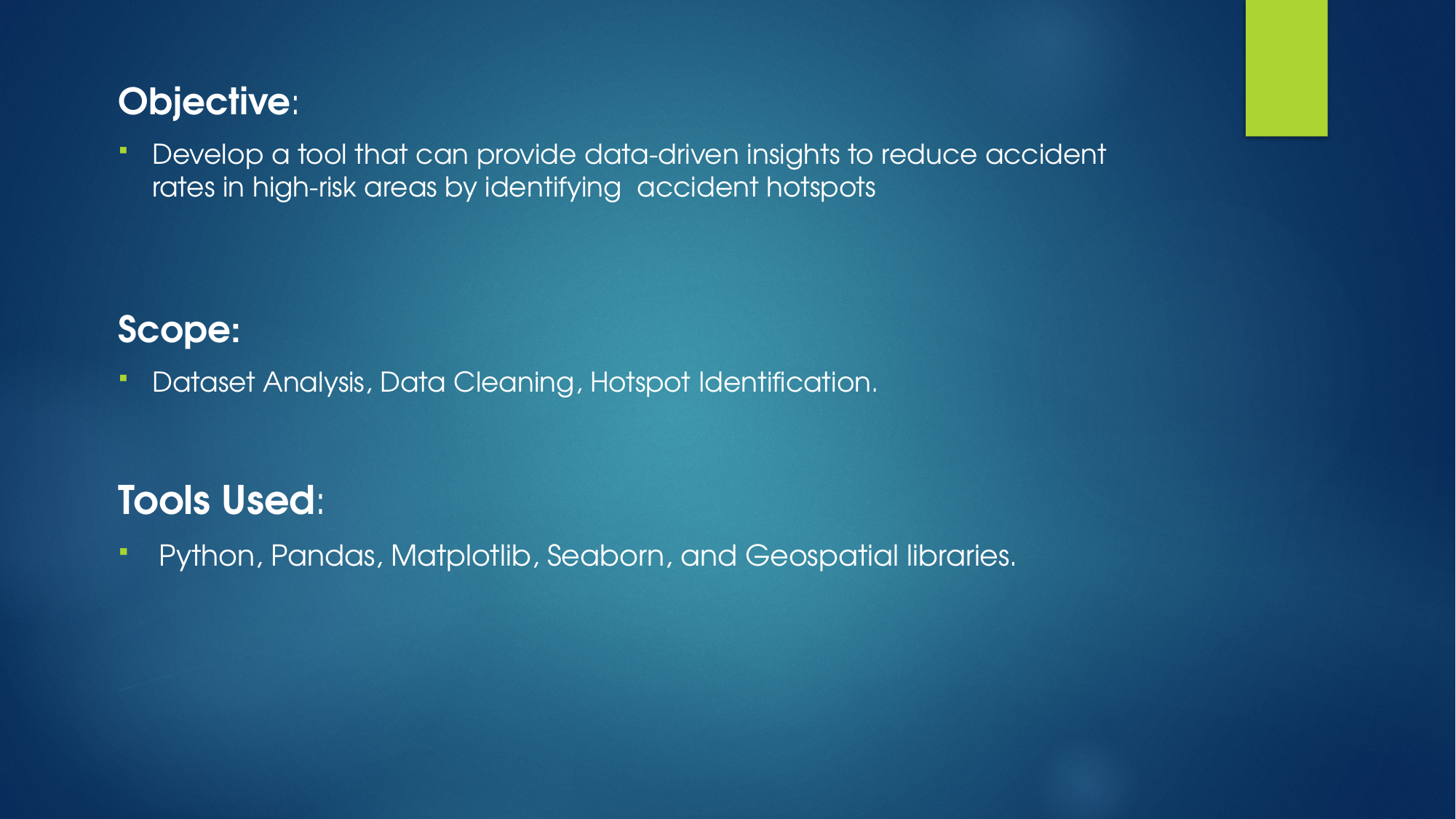

Objective:
Develop a tool that can provide data-driven insights to reduce accident rates in high-risk areas by identifying  accident hotspots

Scope:
Dataset Analysis, Data Cleaning, Hotspot Identification.

Tools Used:
Python, Pandas, Matplotlib, Seaborn, and Geospatial libraries.